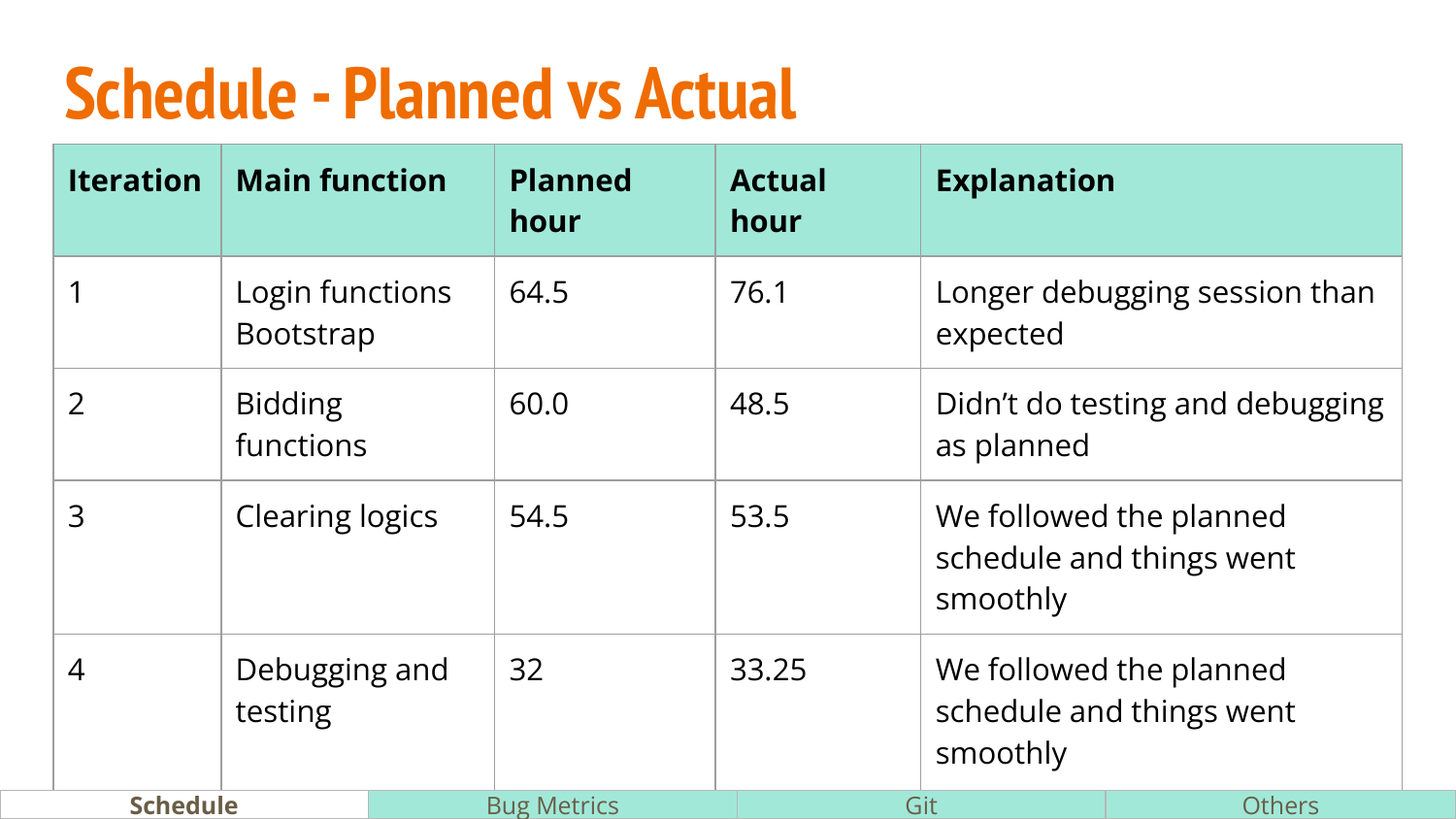

# Schedule - Planned vs Actual
| Iteration | Main function | Planned hour | Actual hour | Explanation |
| --- | --- | --- | --- | --- |
| 1 | Login functions Bootstrap | 64.5 | 76.1 | Longer debugging session than expected |
| 2 | Bidding functions | 60.0 | 48.5 | Didn’t do testing and debugging as planned |
| 3 | Clearing logics | 54.5 | 53.5 | We followed the planned schedule and things went smoothly |
| 4 | Debugging and testing | 32 | 33.25 | We followed the planned schedule and things went smoothly |
Schedule
Bug Metrics
Git
Others